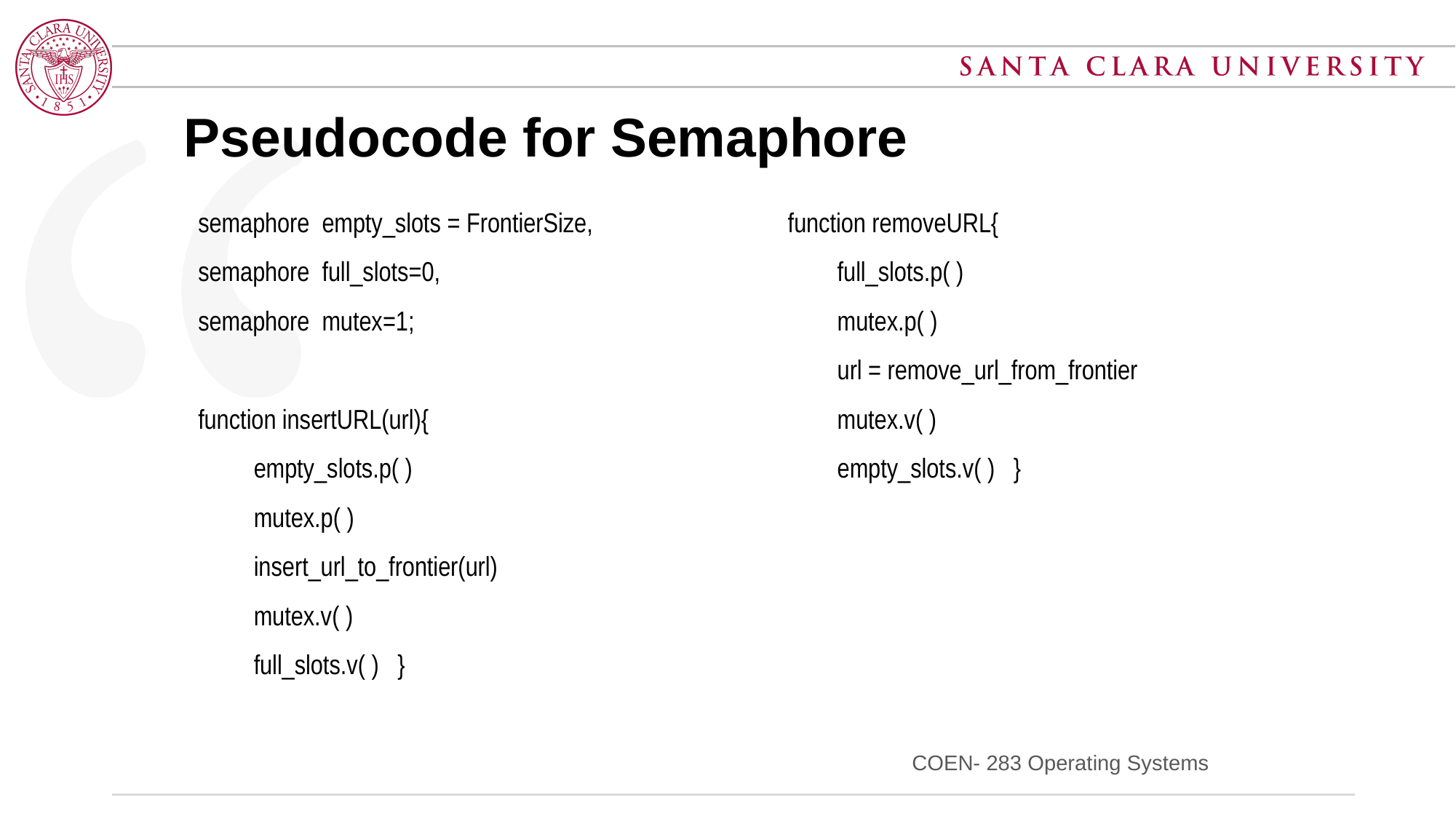

Pseudocode for Semaphore
# semaphore  empty_slots = FrontierSize, semaphore  full_slots=0, semaphore  mutex=1; function insertURL(url){ empty_slots.p( ) mutex.p( ) insert_url_to_frontier(url) mutex.v( ) full_slots.v( )   } function removeURL{ full_slots.p( ) mutex.p( ) url = remove_url_from_frontier mutex.v( ) empty_slots.v( )   }
COEN- 283 Operating Systems